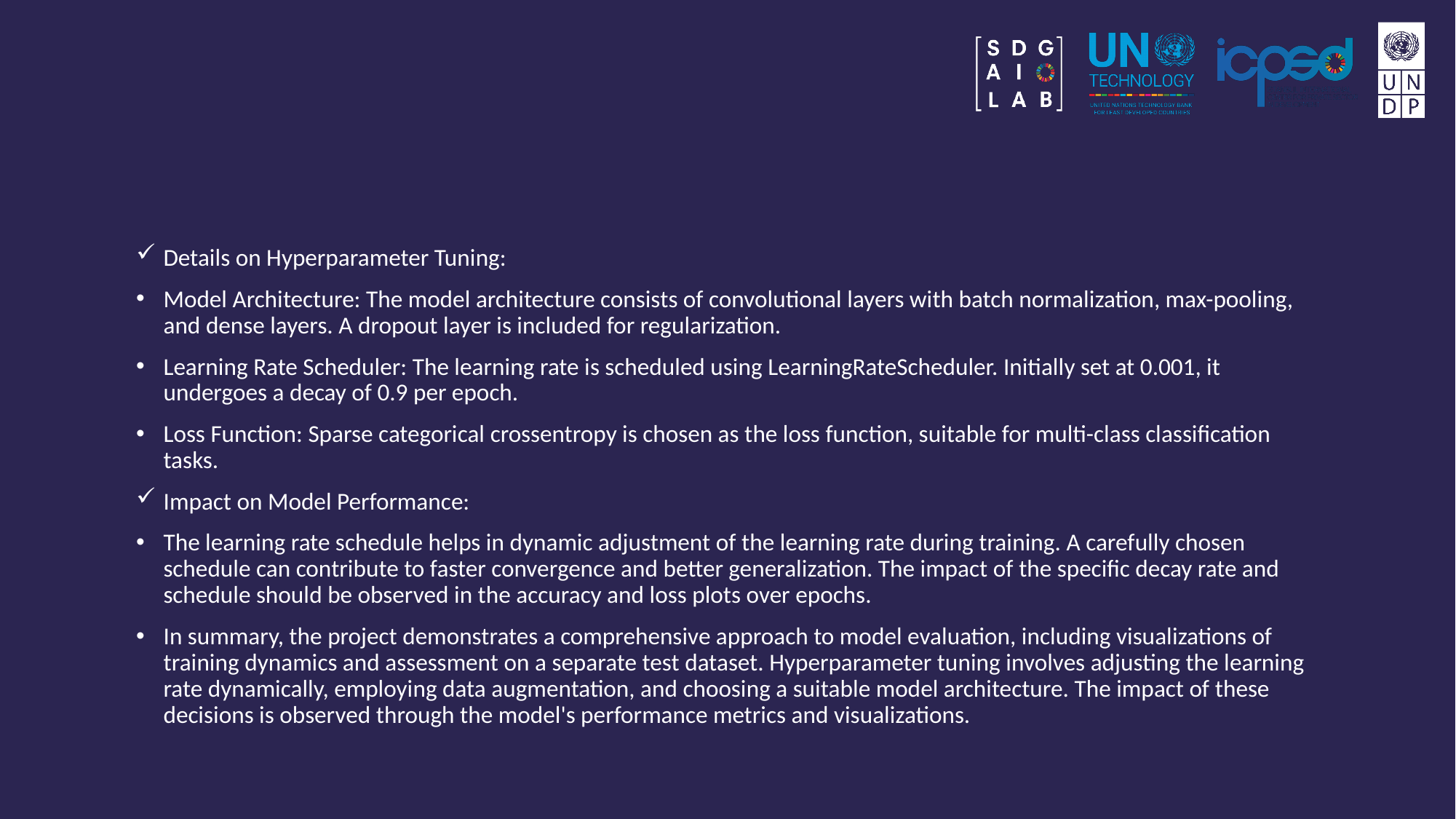

#
Details on Hyperparameter Tuning:
Model Architecture: The model architecture consists of convolutional layers with batch normalization, max-pooling, and dense layers. A dropout layer is included for regularization.
Learning Rate Scheduler: The learning rate is scheduled using LearningRateScheduler. Initially set at 0.001, it undergoes a decay of 0.9 per epoch.
Loss Function: Sparse categorical crossentropy is chosen as the loss function, suitable for multi-class classification tasks.
Impact on Model Performance:
The learning rate schedule helps in dynamic adjustment of the learning rate during training. A carefully chosen schedule can contribute to faster convergence and better generalization. The impact of the specific decay rate and schedule should be observed in the accuracy and loss plots over epochs.
In summary, the project demonstrates a comprehensive approach to model evaluation, including visualizations of training dynamics and assessment on a separate test dataset. Hyperparameter tuning involves adjusting the learning rate dynamically, employing data augmentation, and choosing a suitable model architecture. The impact of these decisions is observed through the model's performance metrics and visualizations.